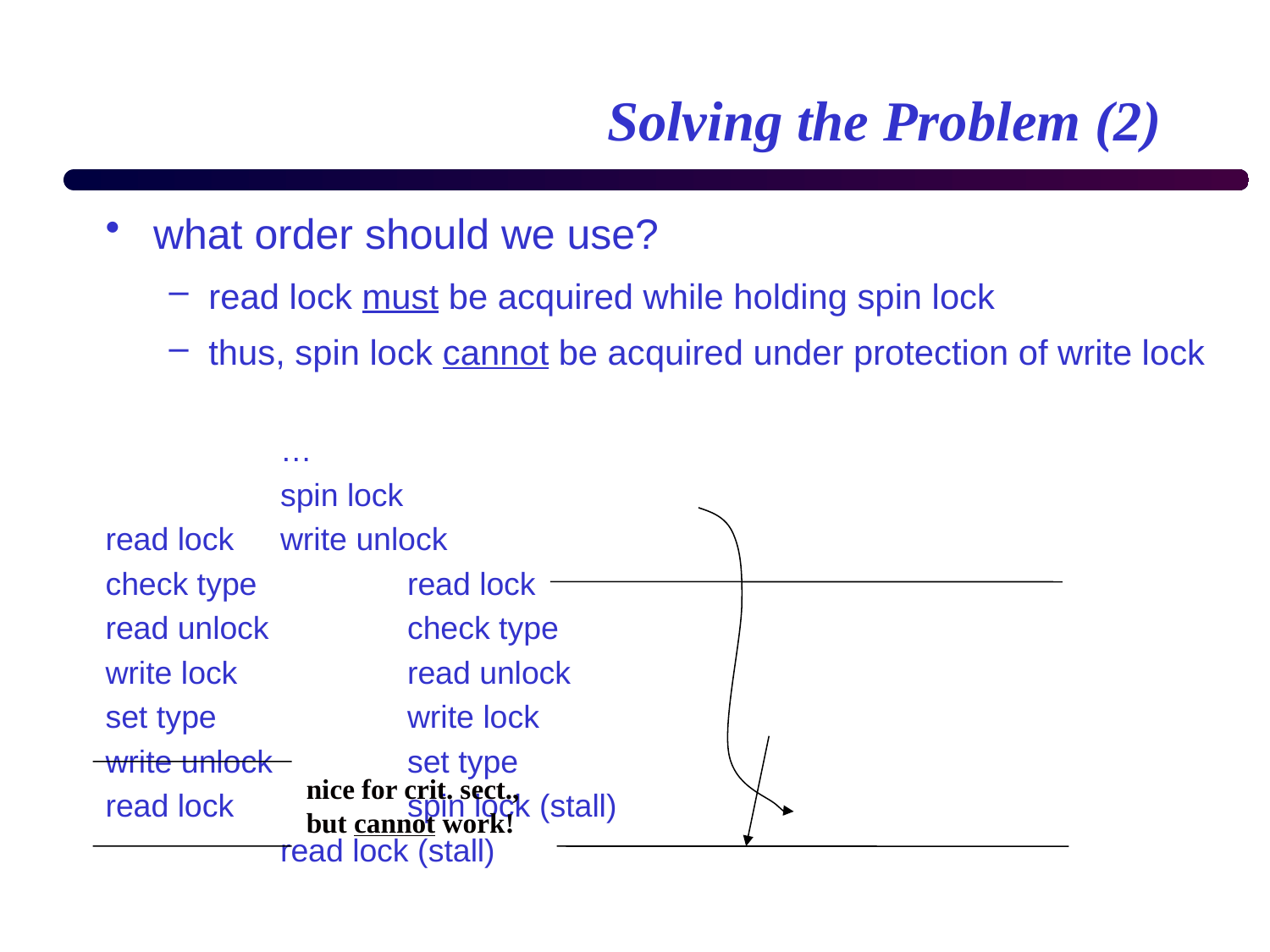

# Solving the Problem (2)
what order should we use?
read lock must be acquired while holding spin lock
thus, spin lock cannot be acquired under protection of write lock

		…
		spin lock
read lock	write unlock
check type		read lock
read unlock		check type
write lock		read unlock
set type		write lock
write unlock		set type
read lock		spin lock (stall)
		read lock (stall)

nice for crit. sect.,
but cannot work!